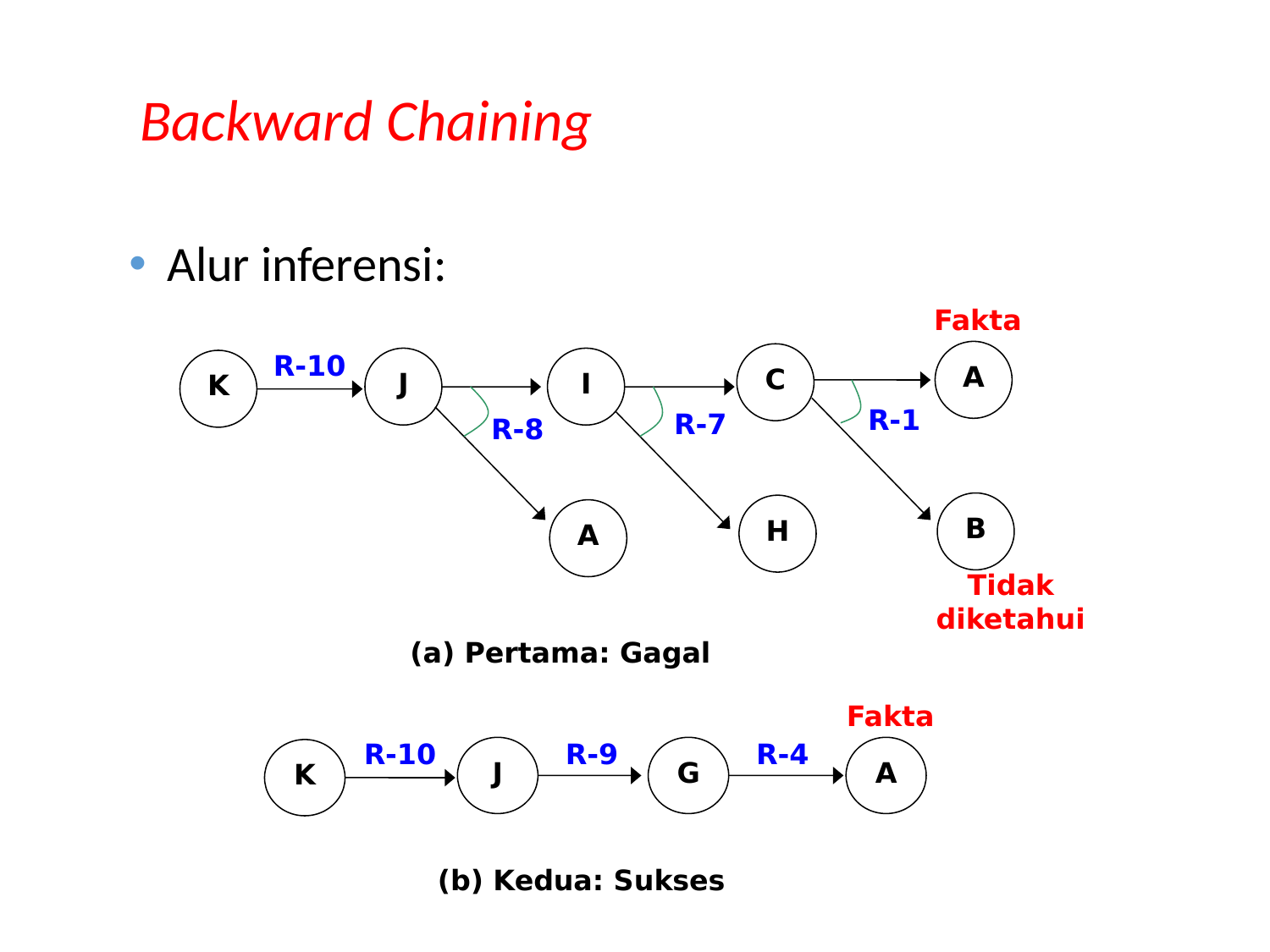

# Backward Chaining
Alur inferensi:

Fakta
R-10
A
C
J
I
K

R-1

R-7
R-8

B
H
A
Tidak diketahui
(a) Pertama: Gagal
Fakta
R-10
R-9
R-4
J
G
A
K

(b) Kedua: Sukses